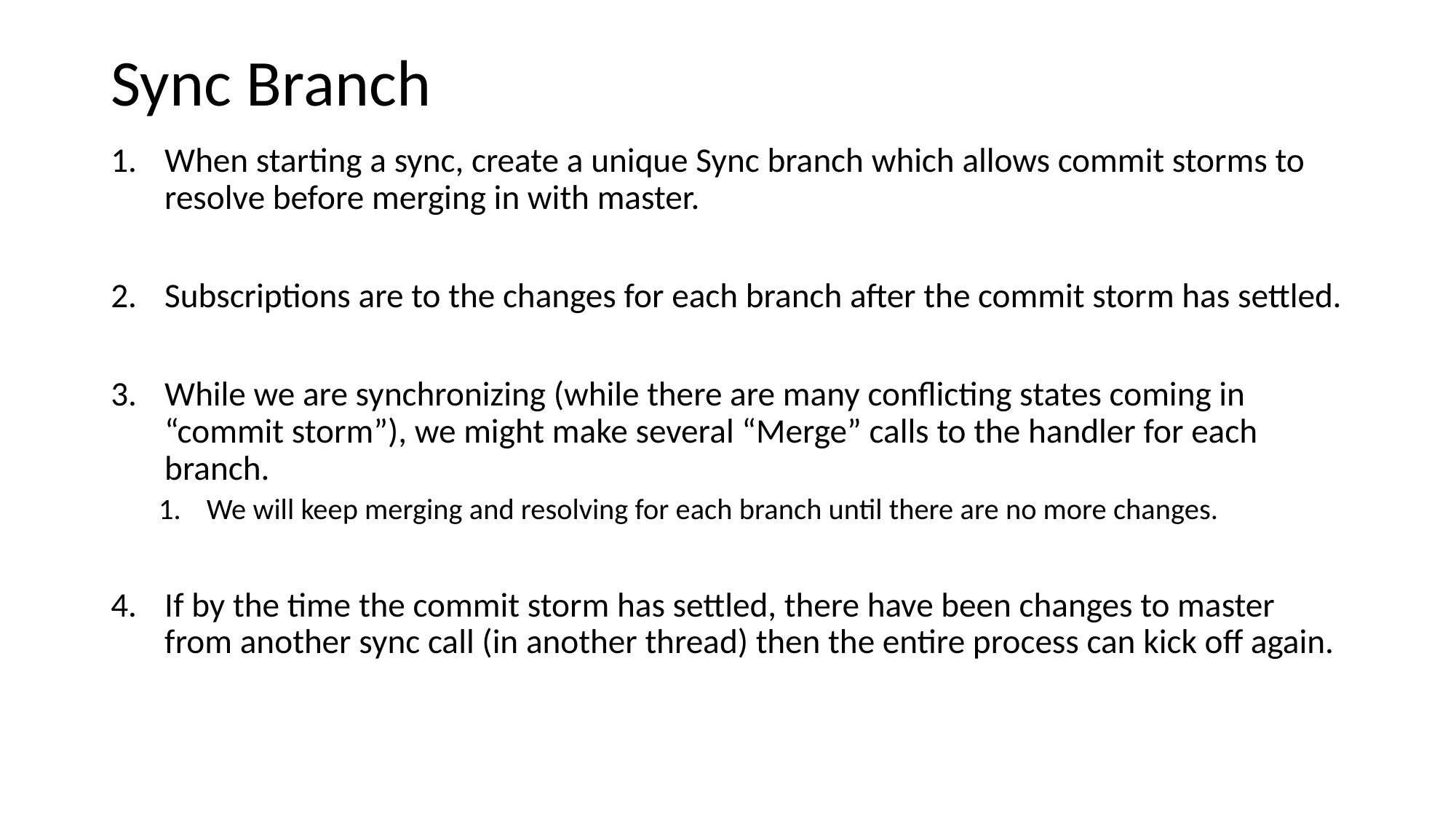

# Sync Branch
When starting a sync, create a unique Sync branch which allows commit storms to resolve before merging in with master.

Subscriptions are to the changes for each branch after the commit storm has settled.

While we are synchronizing (while there are many conflicting states coming in “commit storm”), we might make several “Merge” calls to the handler for each branch.
We will keep merging and resolving for each branch until there are no more changes.

If by the time the commit storm has settled, there have been changes to master from another sync call (in another thread) then the entire process can kick off again.